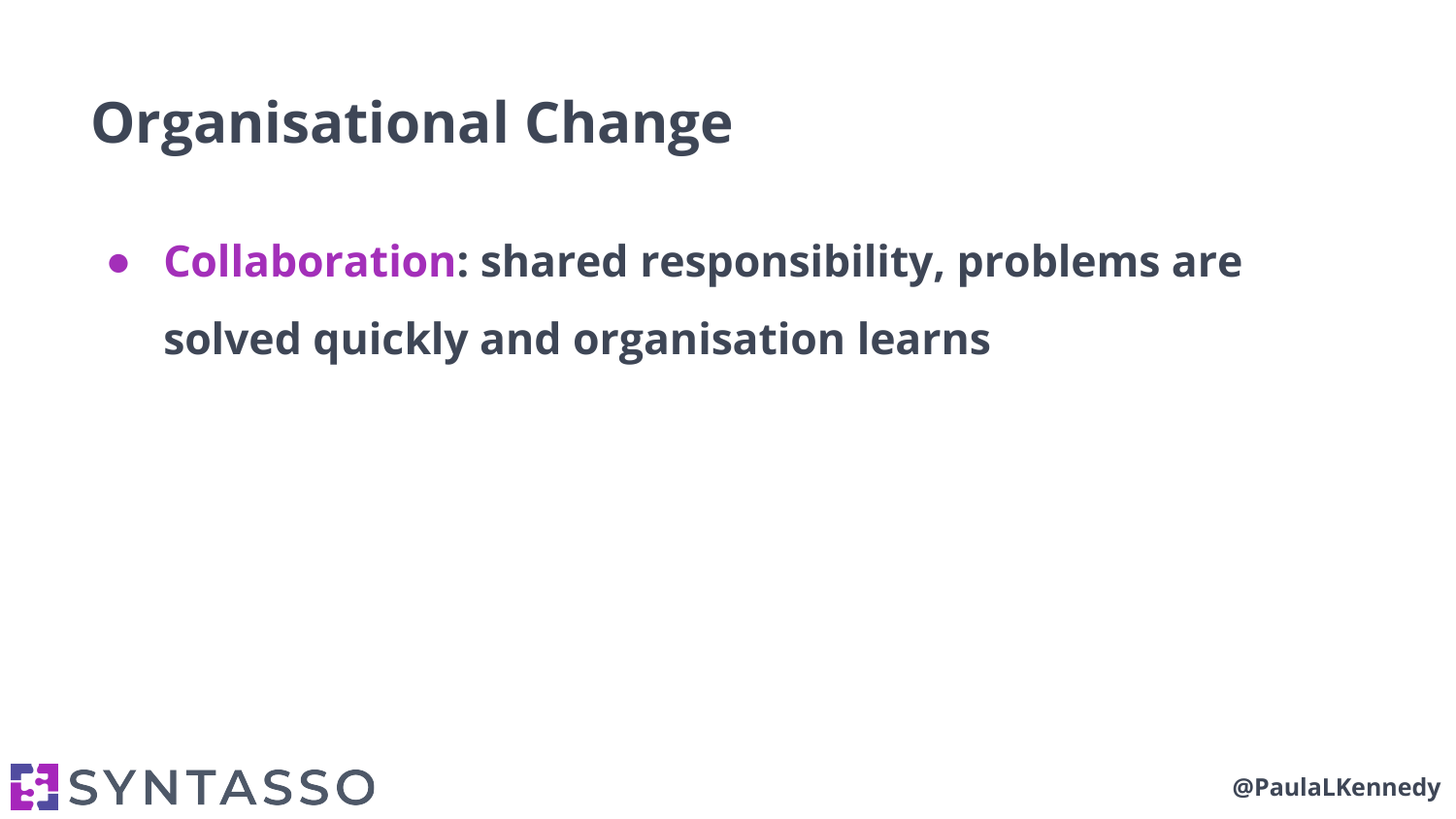

# Organisational Change
Collaboration: shared responsibility, problems are solved quickly and organisation learns